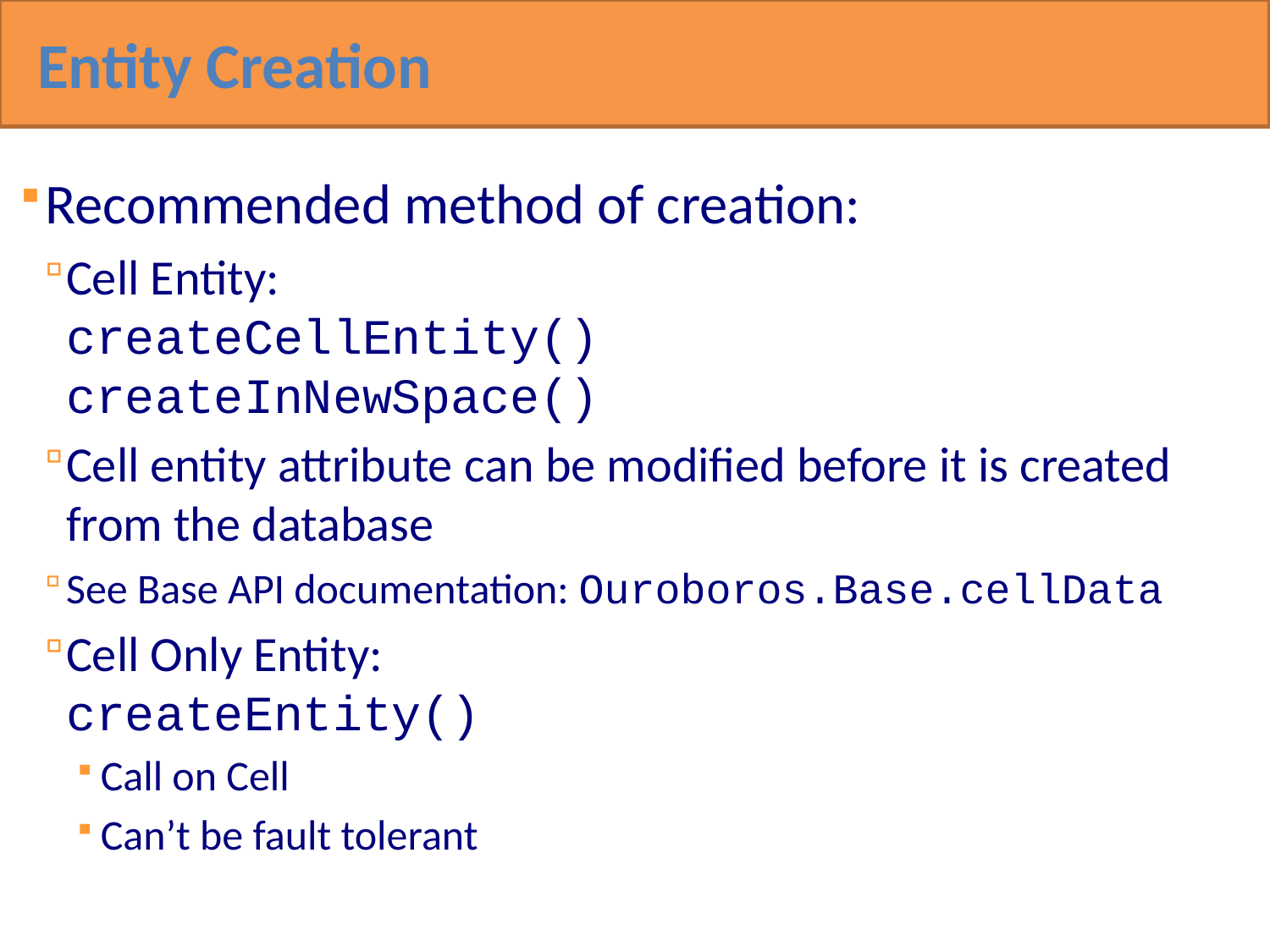

Entity Creation
Recommended method of creation:
Cell Entity:
createCellEntity()
createInNewSpace()
Cell entity attribute can be modified before it is created from the database
See Base API documentation: Ouroboros.Base.cellData
Cell Only Entity:
createEntity()
Call on Cell
Can’t be fault tolerant